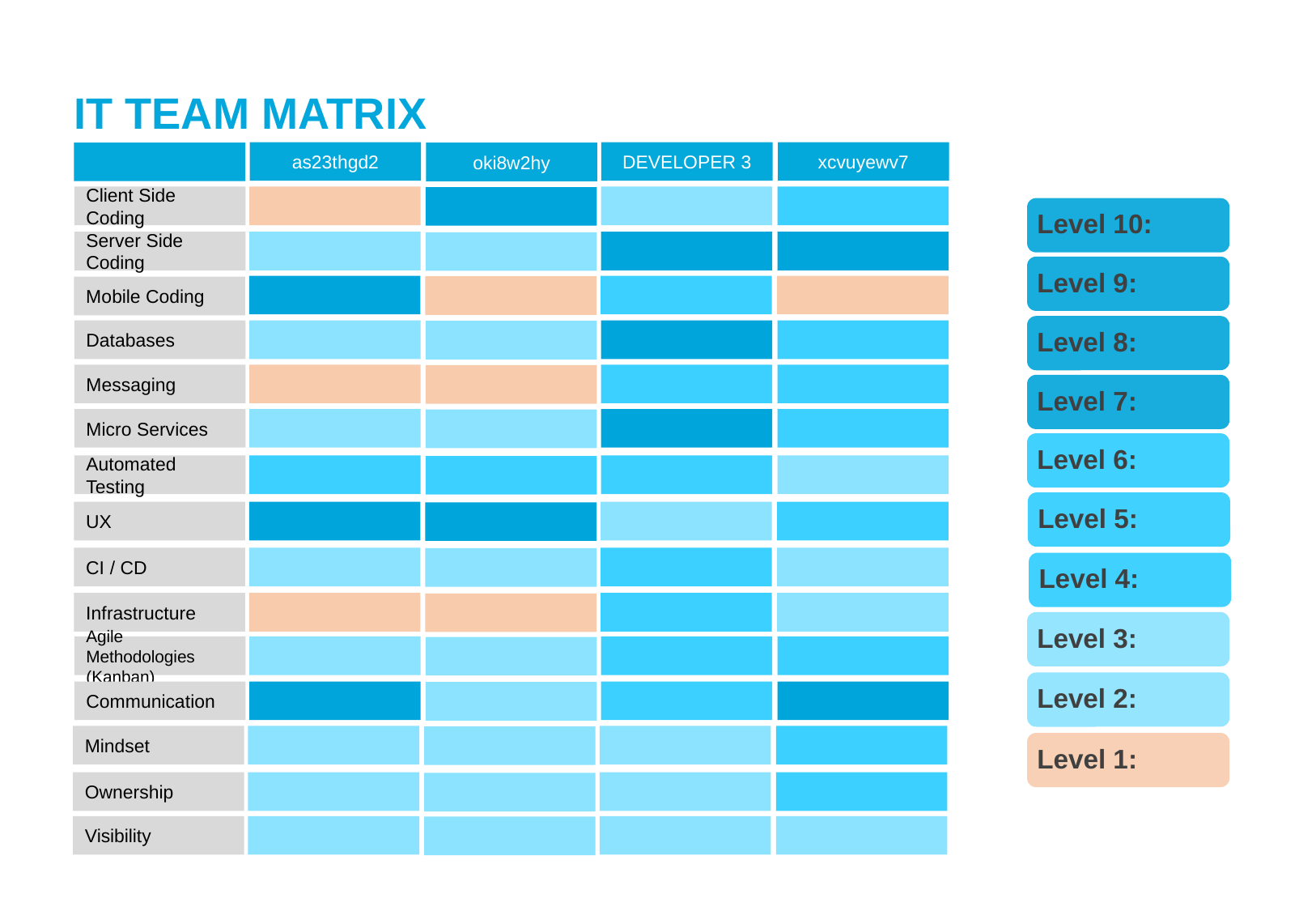

IT TEAM MATRIX
as23thgd2
DEVELOPER 3
xcvuyewv7

oki8w2hy
Client Side Coding

Level 10:
Server Side Coding

Level 9:

Mobile Coding

Level 8:
Databases

Messaging

Level 7:
Micro Services

Level 6:
Automated Testing

Level 5:
UX

CI / CD

Level 4:
Infrastructure

Level 3:
Agile Methodologies (Kanban)

Level 2:
Communication

Mindset

Level 1:
Ownership

Visibility